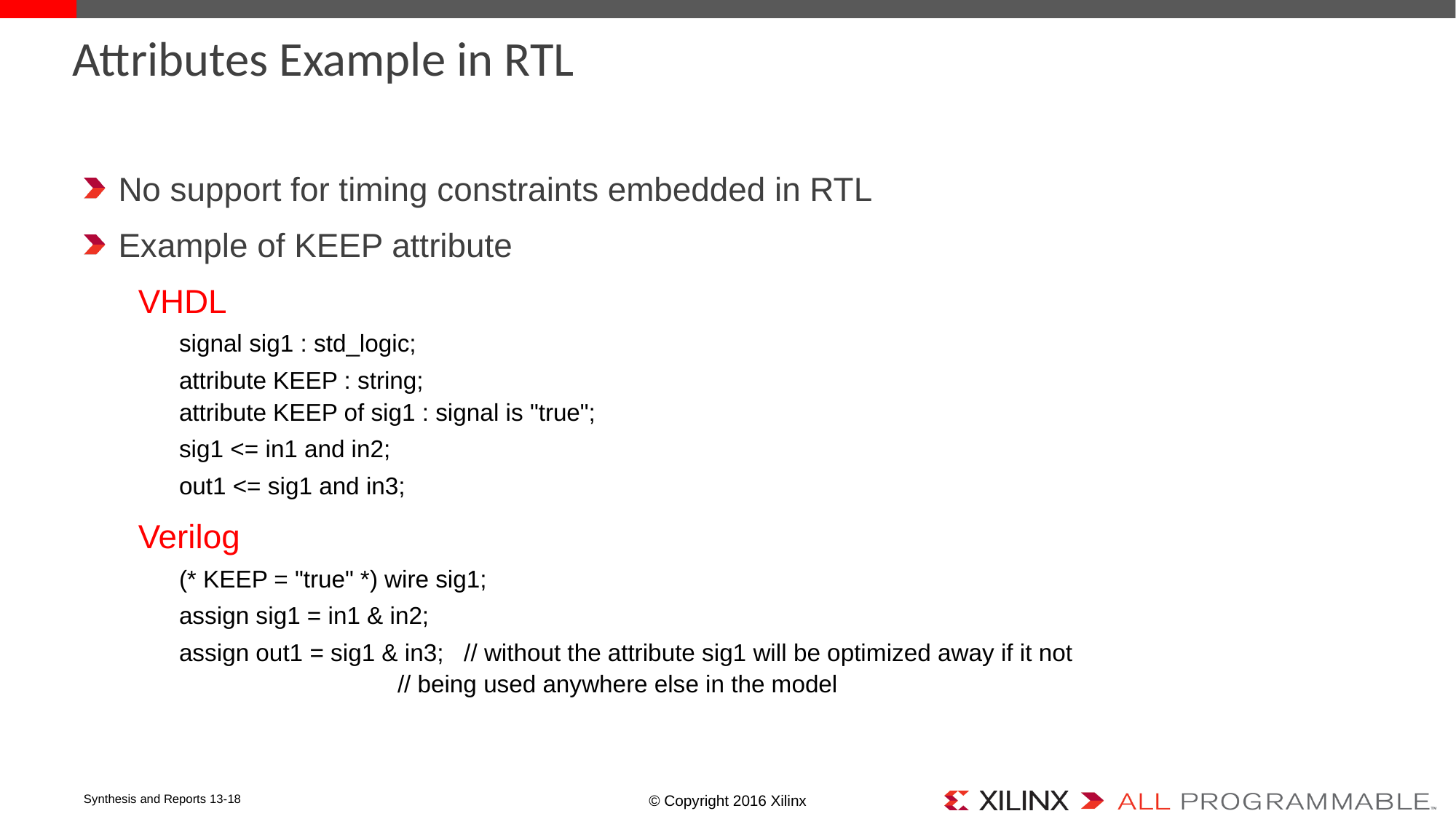

# Attributes Example in RTL
No support for timing constraints embedded in RTL
Example of KEEP attribute
VHDL
signal sig1 : std_logic;
attribute KEEP : string;
attribute KEEP of sig1 : signal is "true";
sig1 <= in1 and in2;
out1 <= sig1 and in3;
Verilog
(* KEEP = "true" *) wire sig1;
assign sig1 = in1 & in2;
assign out1 = sig1 & in3;   // without the attribute sig1 will be optimized away if it not 				// being used anywhere else in the model

© Copyright 2016 Xilinx
Synthesis and Reports 13-18